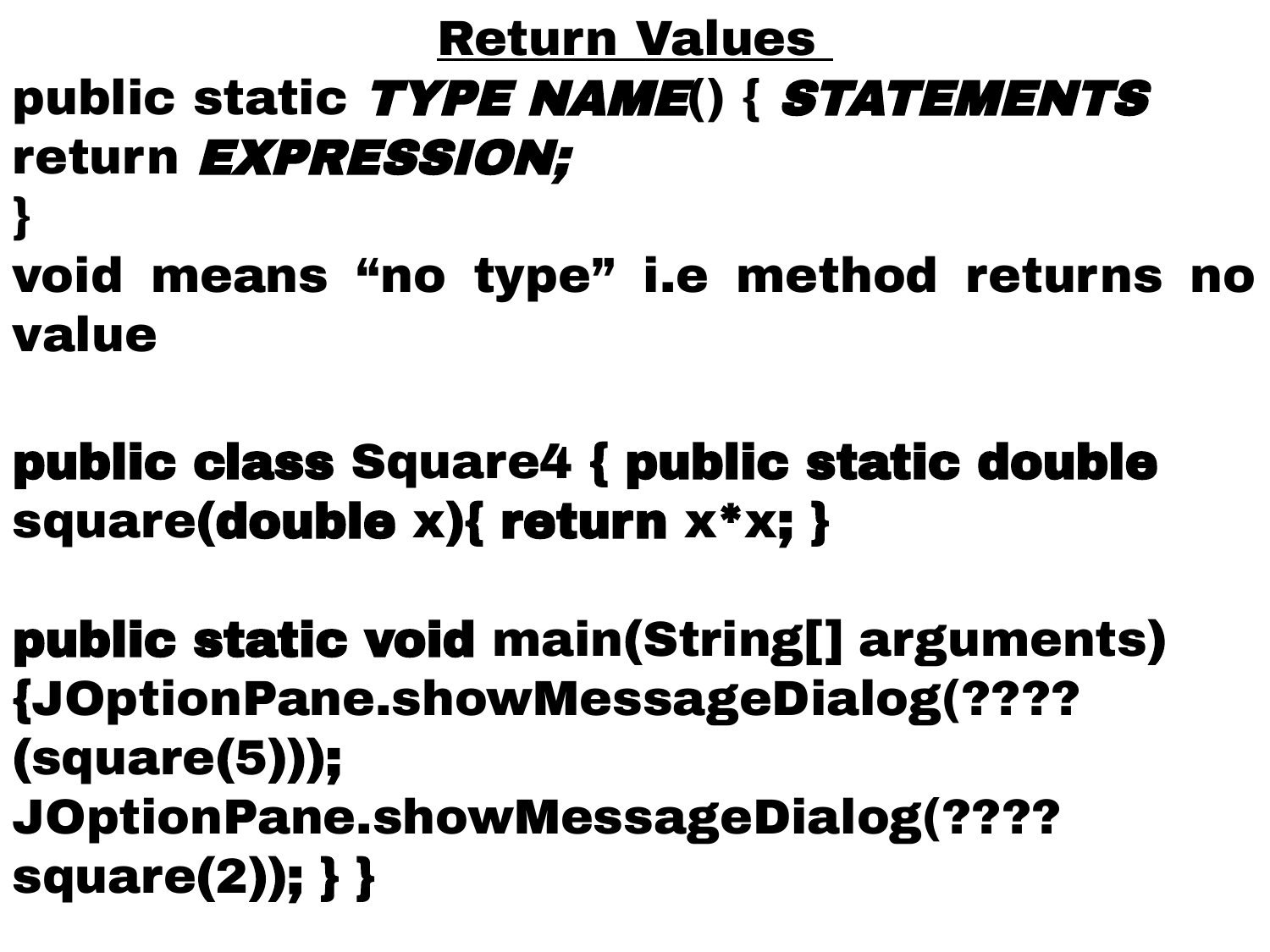

Return Values
public static TYPE NAME() { STATEMENTS
return EXPRESSION;
}
void means “no type” i.e method returns no value
public class Square4 { public static double square(double x){ return x*x; }

public static void main(String[] arguments){JOptionPane.showMessageDialog(????(square(5))); JOptionPane.showMessageDialog(???? square(2)); } }